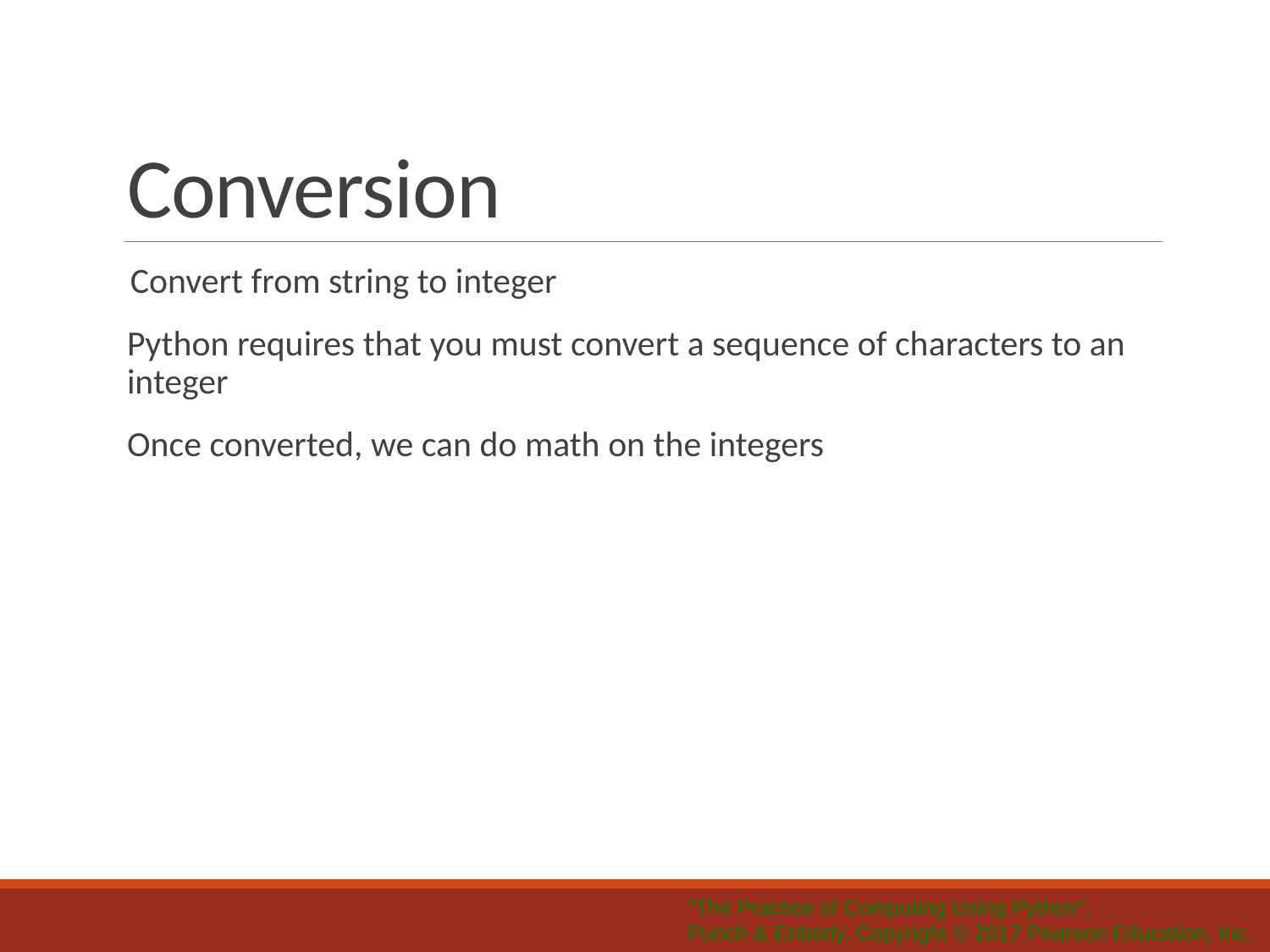

# Conversion
  Convert from string to integer
Python requires that you must convert a sequence of characters to an integer
Once converted, we can do math on the integers